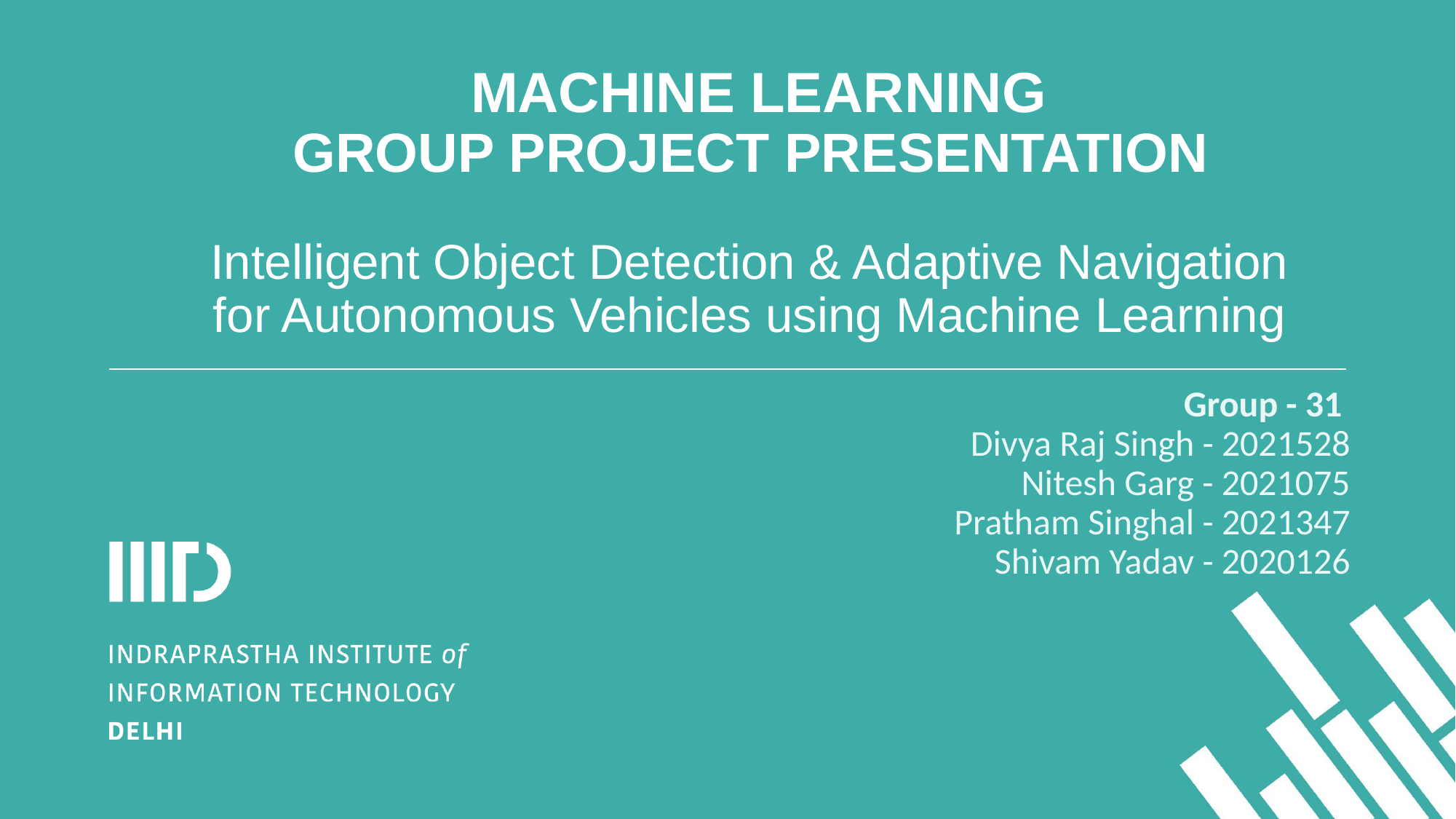

# MACHINE LEARNING
GROUP PROJECT PRESENTATION

Intelligent Object Detection & Adaptive Navigation for Autonomous Vehicles using Machine Learning

Group - 31
Divya Raj Singh - 2021528
Nitesh Garg - 2021075
Pratham Singhal - 2021347
Shivam Yadav - 2020126